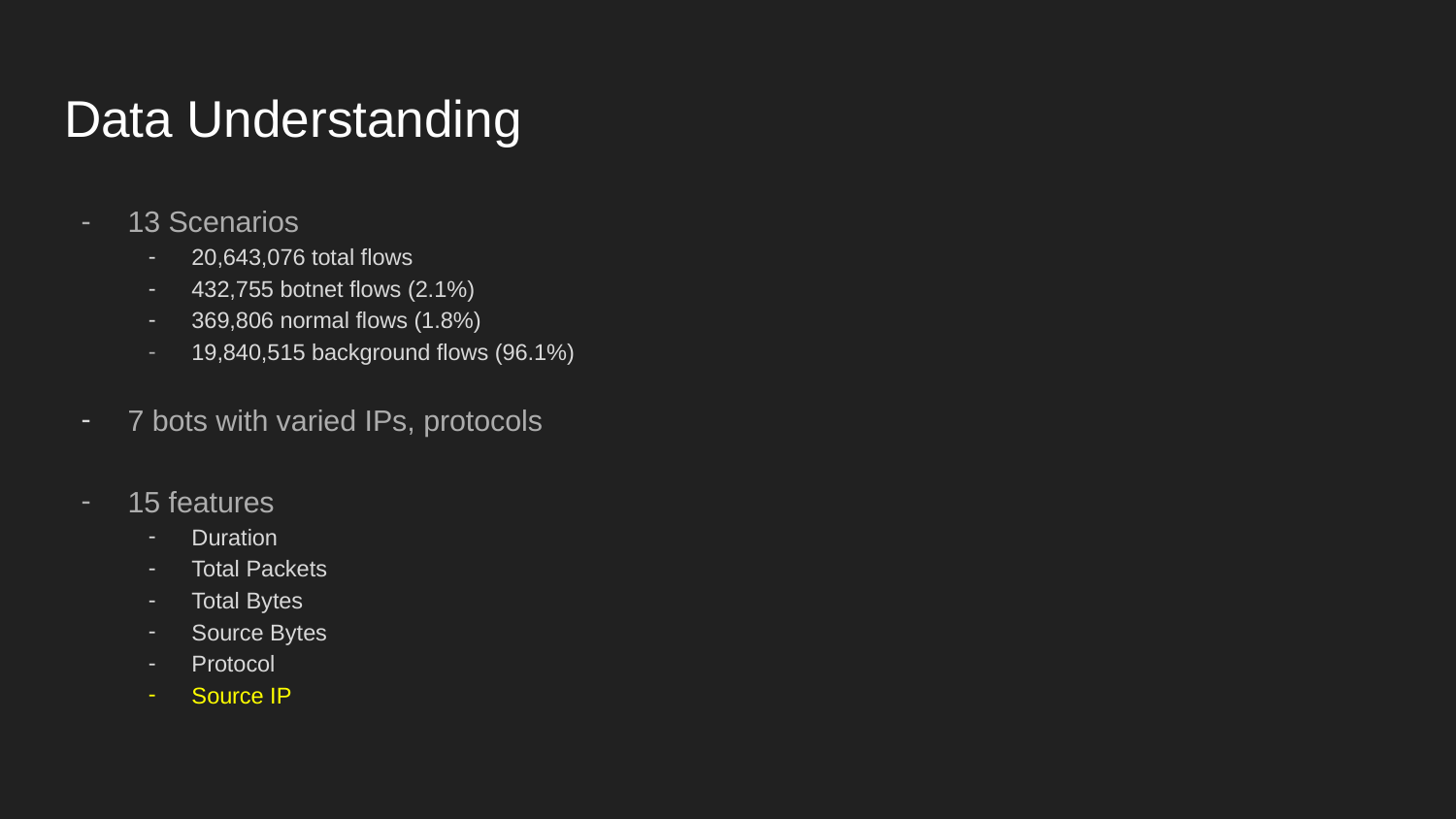

# Data Understanding
13 Scenarios
20,643,076 total flows
432,755 botnet flows (2.1%)
369,806 normal flows (1.8%)
19,840,515 background flows (96.1%)
7 bots with varied IPs, protocols
15 features
Duration
Total Packets
Total Bytes
Source Bytes
Protocol
Source IP